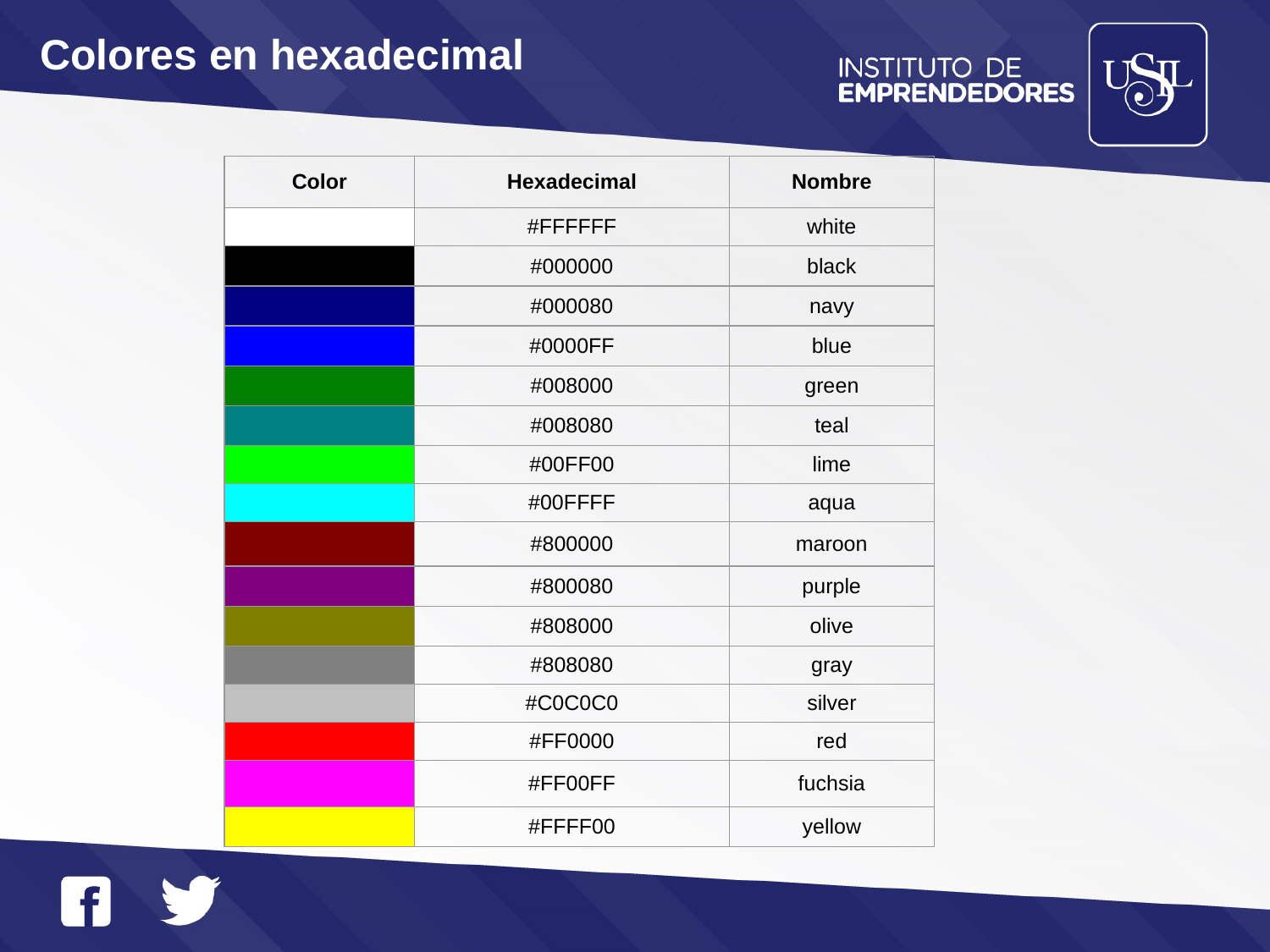

Colores en hexadecimal
| Color | Hexadecimal | Nombre |
| --- | --- | --- |
|  | #FFFFFF | white |
|  | #000000 | black |
|  | #000080 | navy |
|  | #0000FF | blue |
|  | #008000 | green |
|  | #008080 | teal |
|  | #00FF00 | lime |
|  | #00FFFF | aqua |
|  | #800000 | maroon |
|  | #800080 | purple |
|  | #808000 | olive |
|  | #808080 | gray |
|  | #C0C0C0 | silver |
|  | #FF0000 | red |
|  | #FF00FF | fuchsia |
|  | #FFFF00 | yellow |